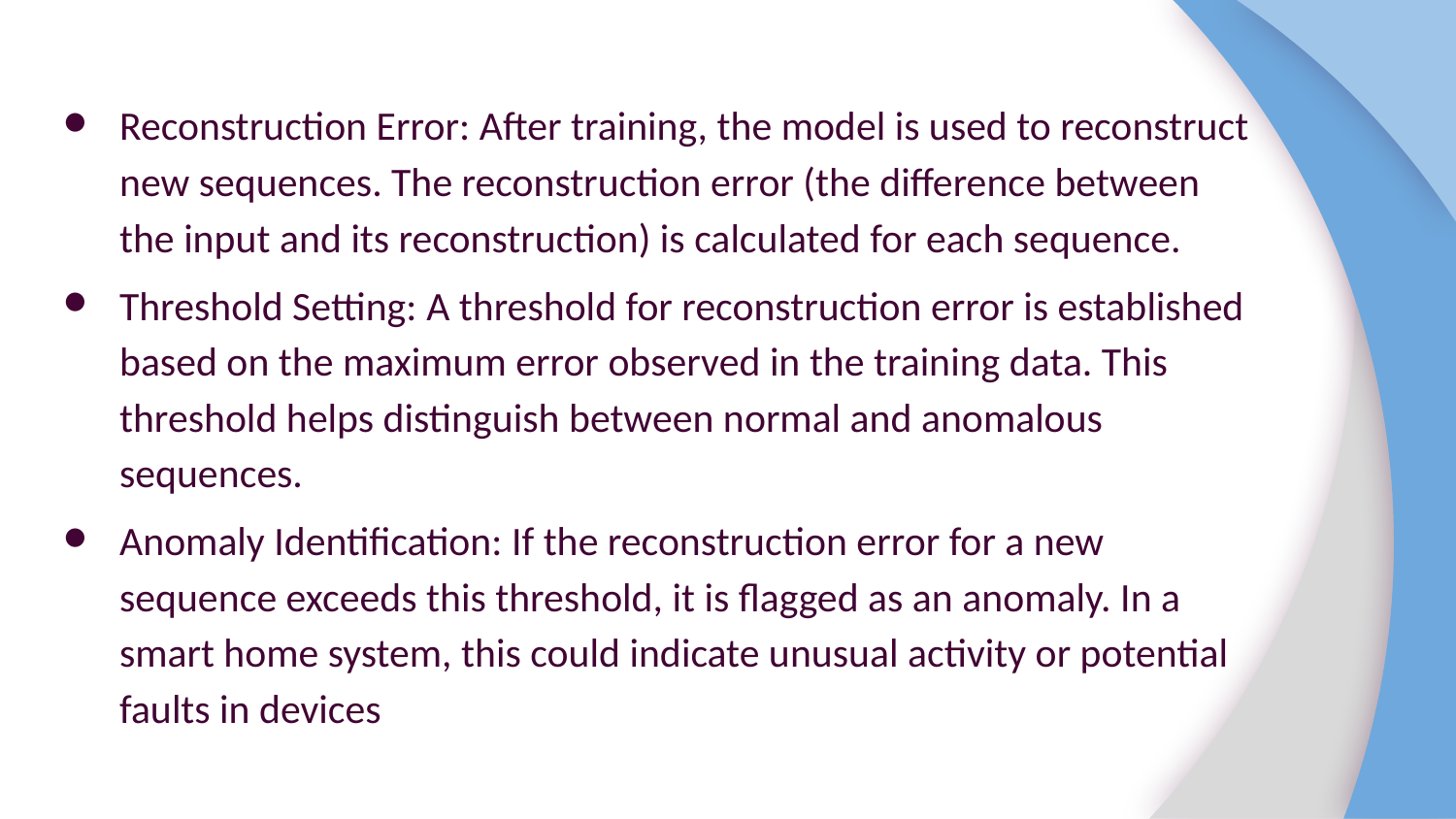

Reconstruction Error: After training, the model is used to reconstruct new sequences. The reconstruction error (the difference between the input and its reconstruction) is calculated for each sequence.
Threshold Setting: A threshold for reconstruction error is established based on the maximum error observed in the training data. This threshold helps distinguish between normal and anomalous sequences.
Anomaly Identification: If the reconstruction error for a new sequence exceeds this threshold, it is flagged as an anomaly. In a smart home system, this could indicate unusual activity or potential faults in devices